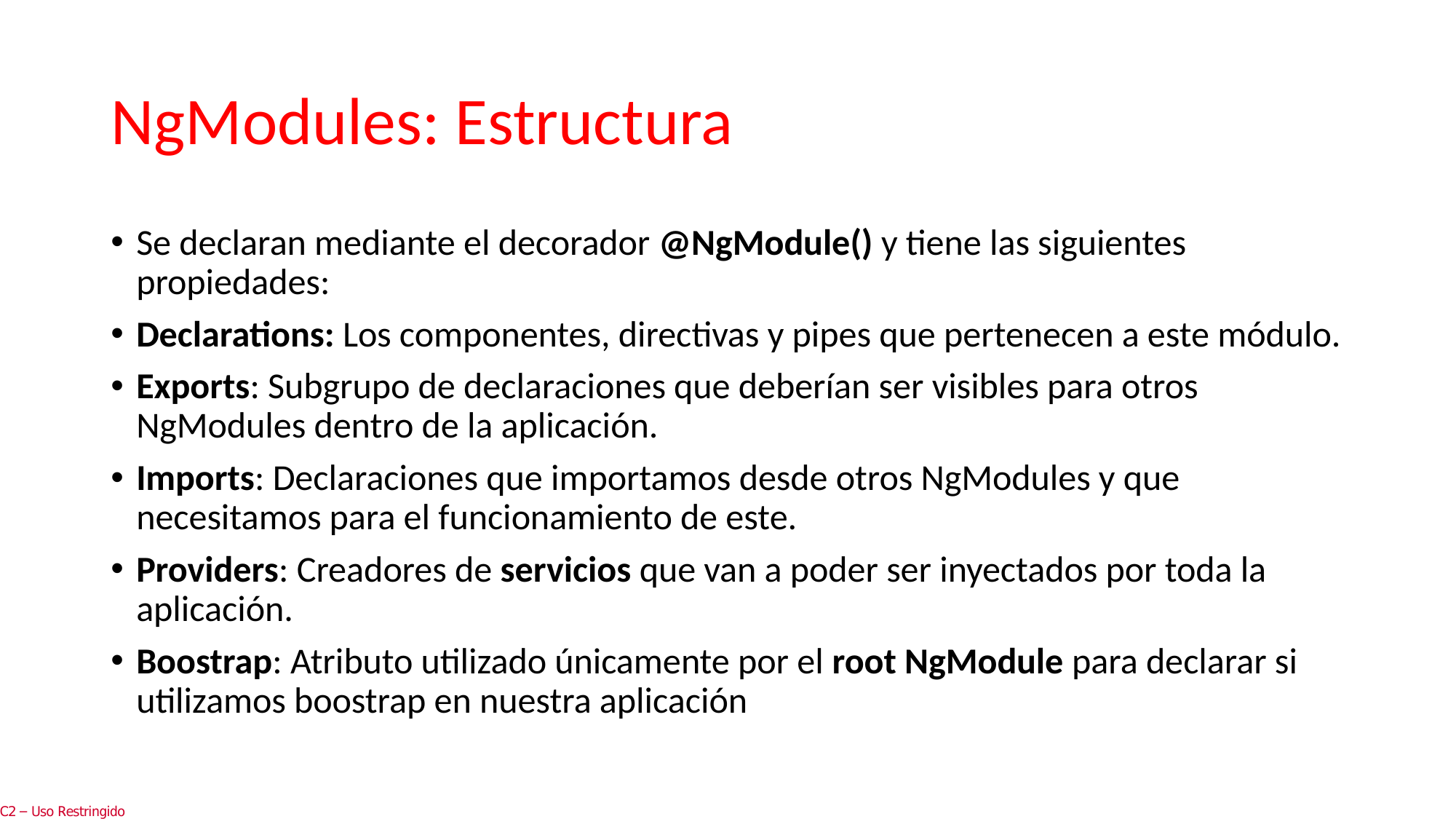

# NgModules: Estructura
Se declaran mediante el decorador @NgModule() y tiene las siguientes propiedades:
Declarations: Los componentes, directivas y pipes que pertenecen a este módulo.
Exports: Subgrupo de declaraciones que deberían ser visibles para otros NgModules dentro de la aplicación.
Imports: Declaraciones que importamos desde otros NgModules y que necesitamos para el funcionamiento de este.
Providers: Creadores de servicios que van a poder ser inyectados por toda la aplicación.
Boostrap: Atributo utilizado únicamente por el root NgModule para declarar si utilizamos boostrap en nuestra aplicación